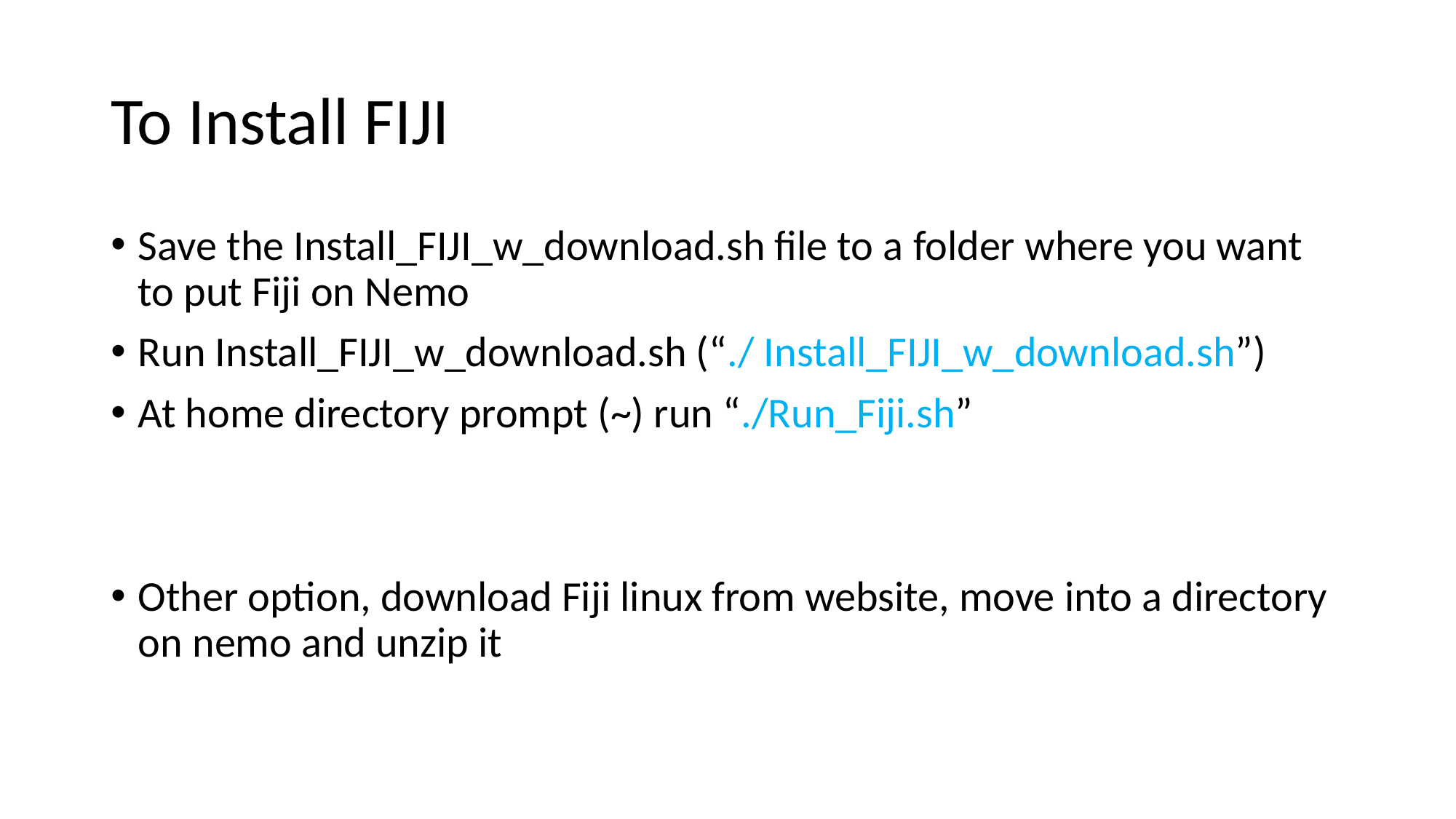

# To Install FIJI
Save the Install_FIJI_w_download.sh file to a folder where you want to put Fiji on Nemo
Run Install_FIJI_w_download.sh (“./ Install_FIJI_w_download.sh”)
At home directory prompt (~) run “./Run_Fiji.sh”

Other option, download Fiji linux from website, move into a directory on nemo and unzip it